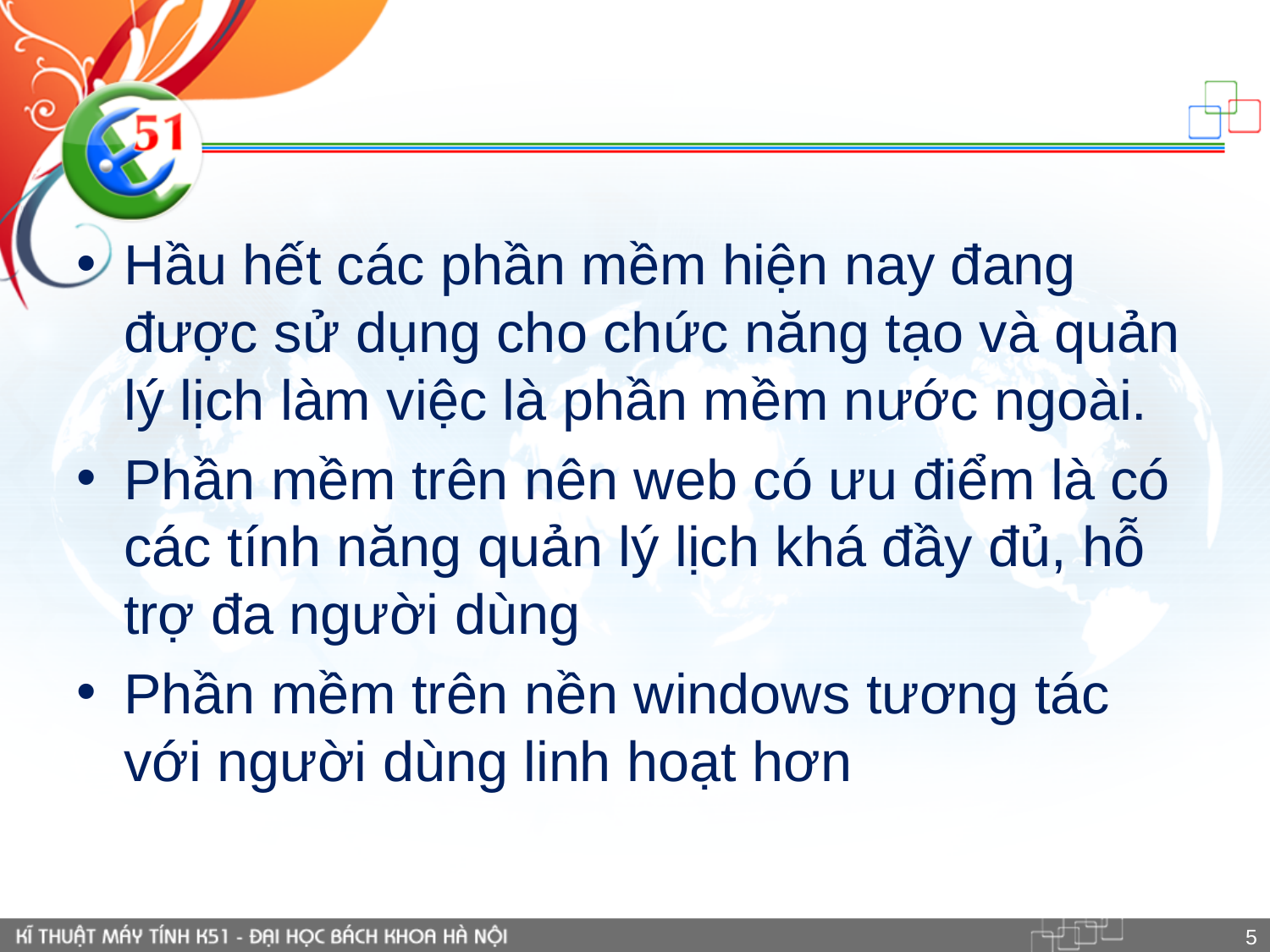

#
Hầu hết các phần mềm hiện nay đang được sử dụng cho chức năng tạo và quản lý lịch làm việc là phần mềm nước ngoài.
Phần mềm trên nên web có ưu điểm là có các tính năng quản lý lịch khá đầy đủ, hỗ trợ đa người dùng
Phần mềm trên nền windows tương tác với người dùng linh hoạt hơn

5